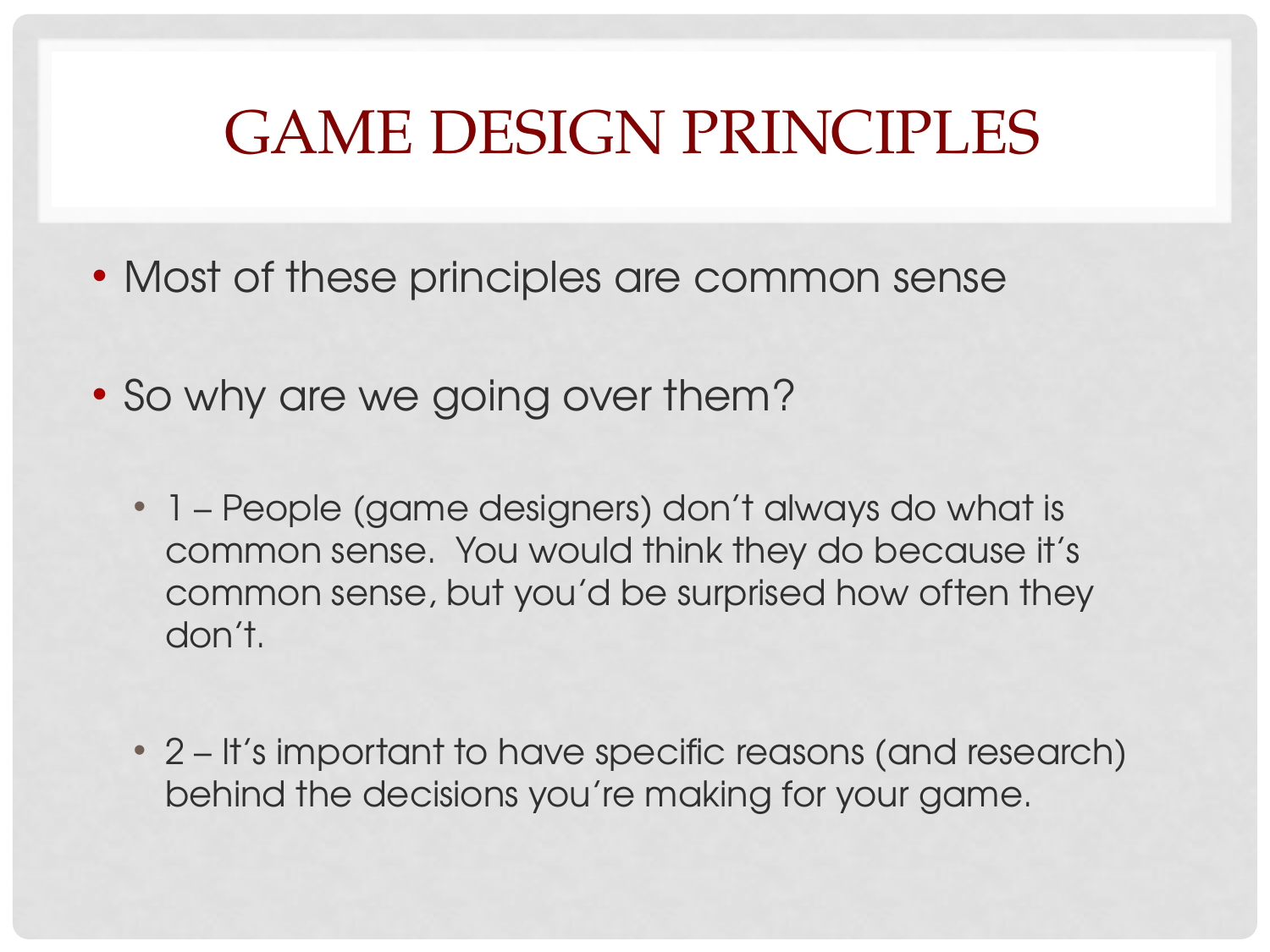

# Game Design principles
Most of these principles are common sense

So why are we going over them?

1 – People (game designers) don’t always do what is common sense.  You would think they do because it’s common sense, but you’d be surprised how often they don’t.

2 – It’s important to have specific reasons (and research) behind the decisions you’re making for your game.